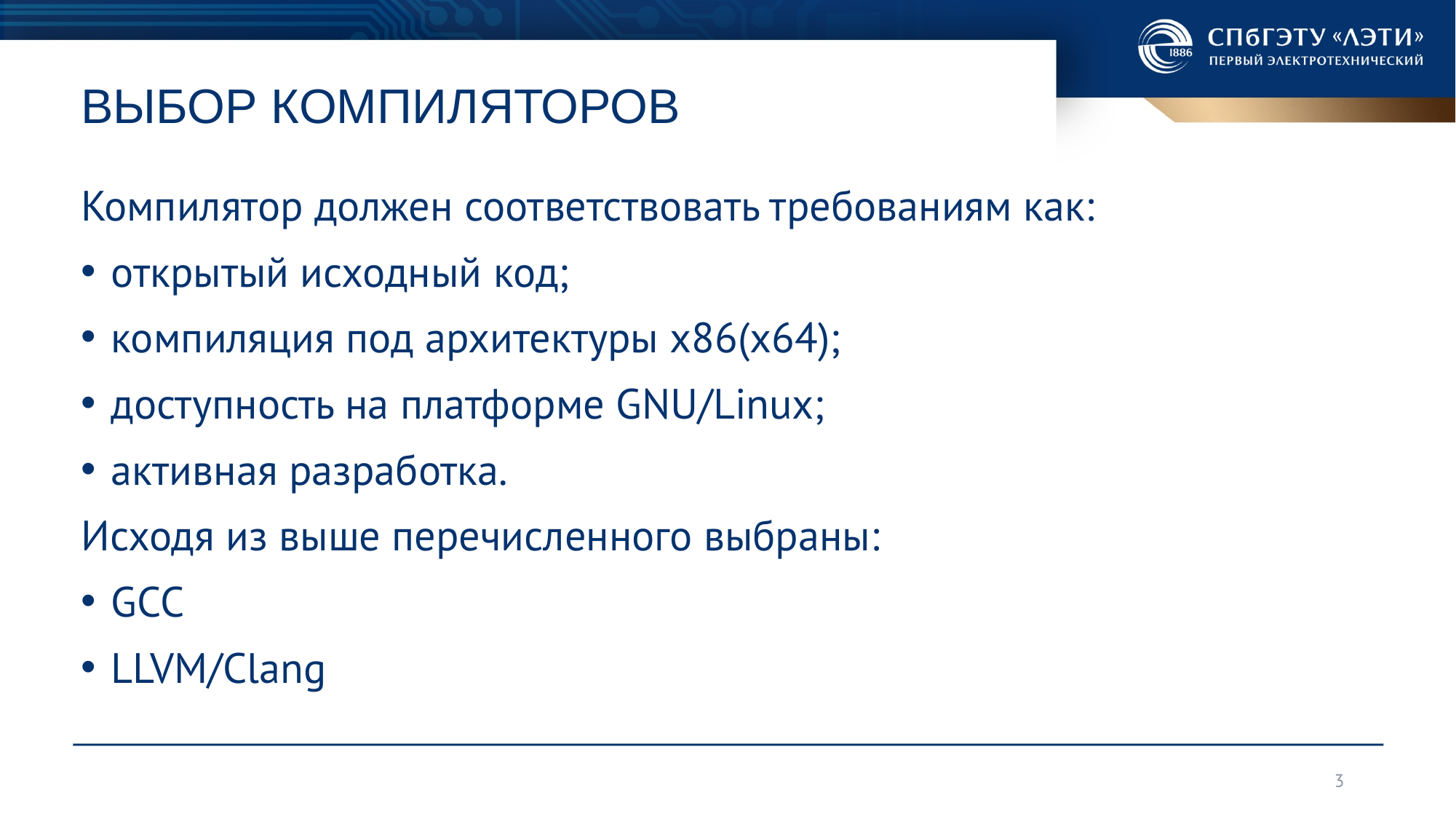

# Выбор компиляторов
Компилятор должен соответствовать требованиям как:
открытый исходный код;
компиляция под архитектуры x86(x64);
доступность на платформе GNU/Linux;
активная разработка.
Исходя из выше перечисленного выбраны:
GCC
LLVM/Clang

3